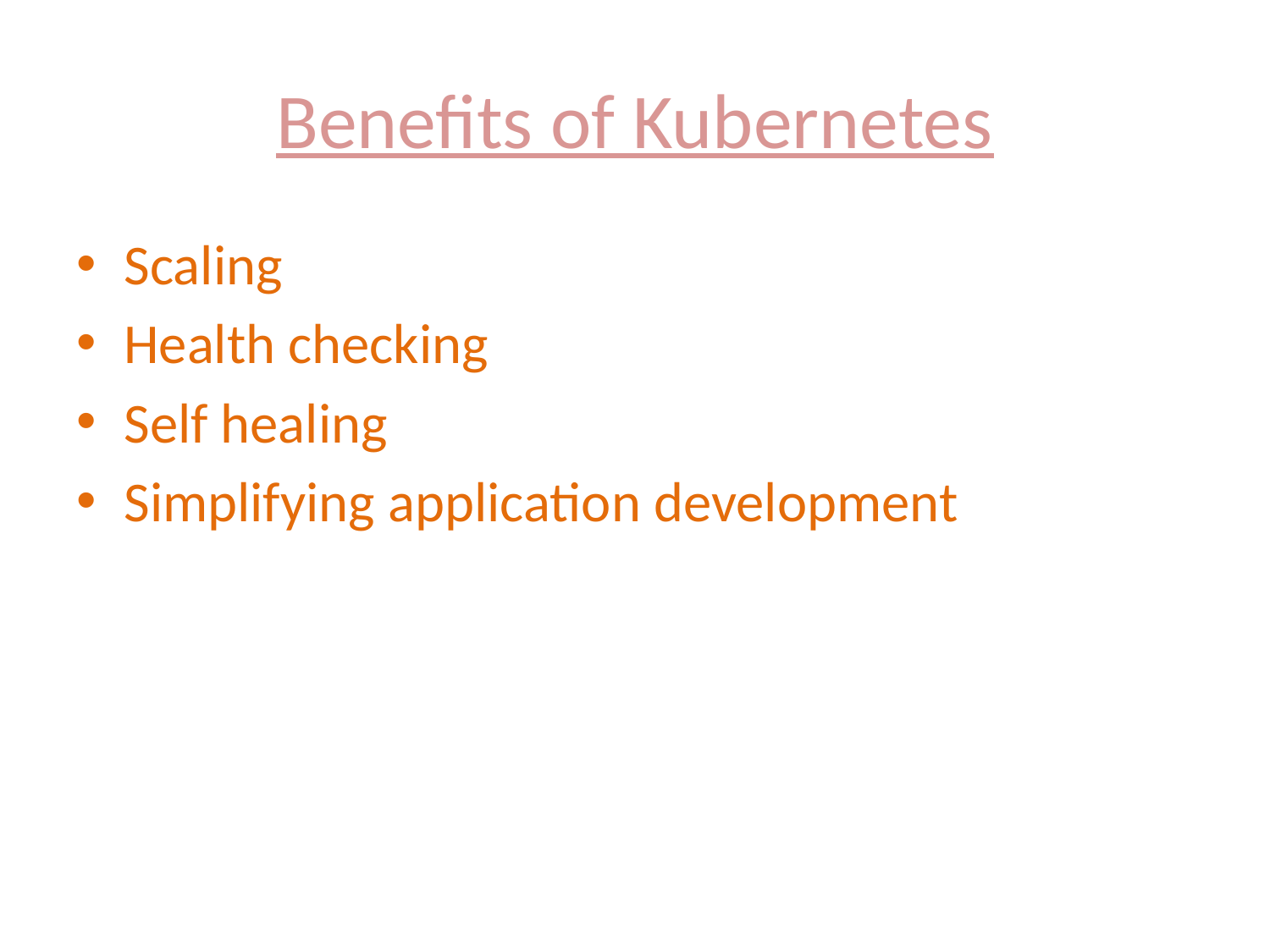

# Benefits of Kubernetes
Scaling
Health checking
Self healing
Simplifying application development